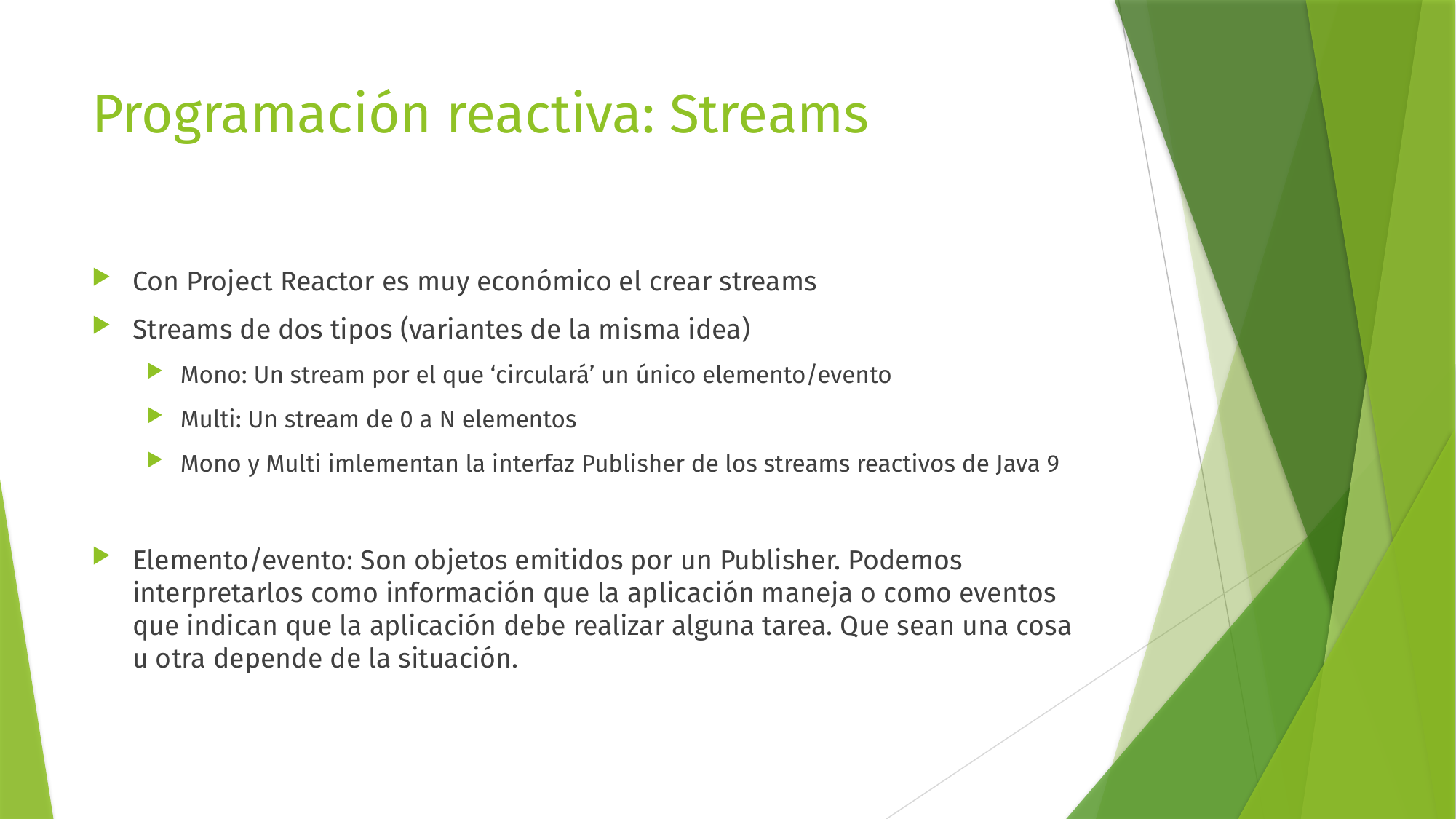

# Programación reactiva: Streams
Con Project Reactor es muy económico el crear streams
Streams de dos tipos (variantes de la misma idea)
Mono: Un stream por el que ‘circulará’ un único elemento/evento
Multi: Un stream de 0 a N elementos
Mono y Multi imlementan la interfaz Publisher de los streams reactivos de Java 9

Elemento/evento: Son objetos emitidos por un Publisher. Podemos interpretarlos como información que la aplicación maneja o como eventos que indican que la aplicación debe realizar alguna tarea. Que sean una cosa u otra depende de la situación.